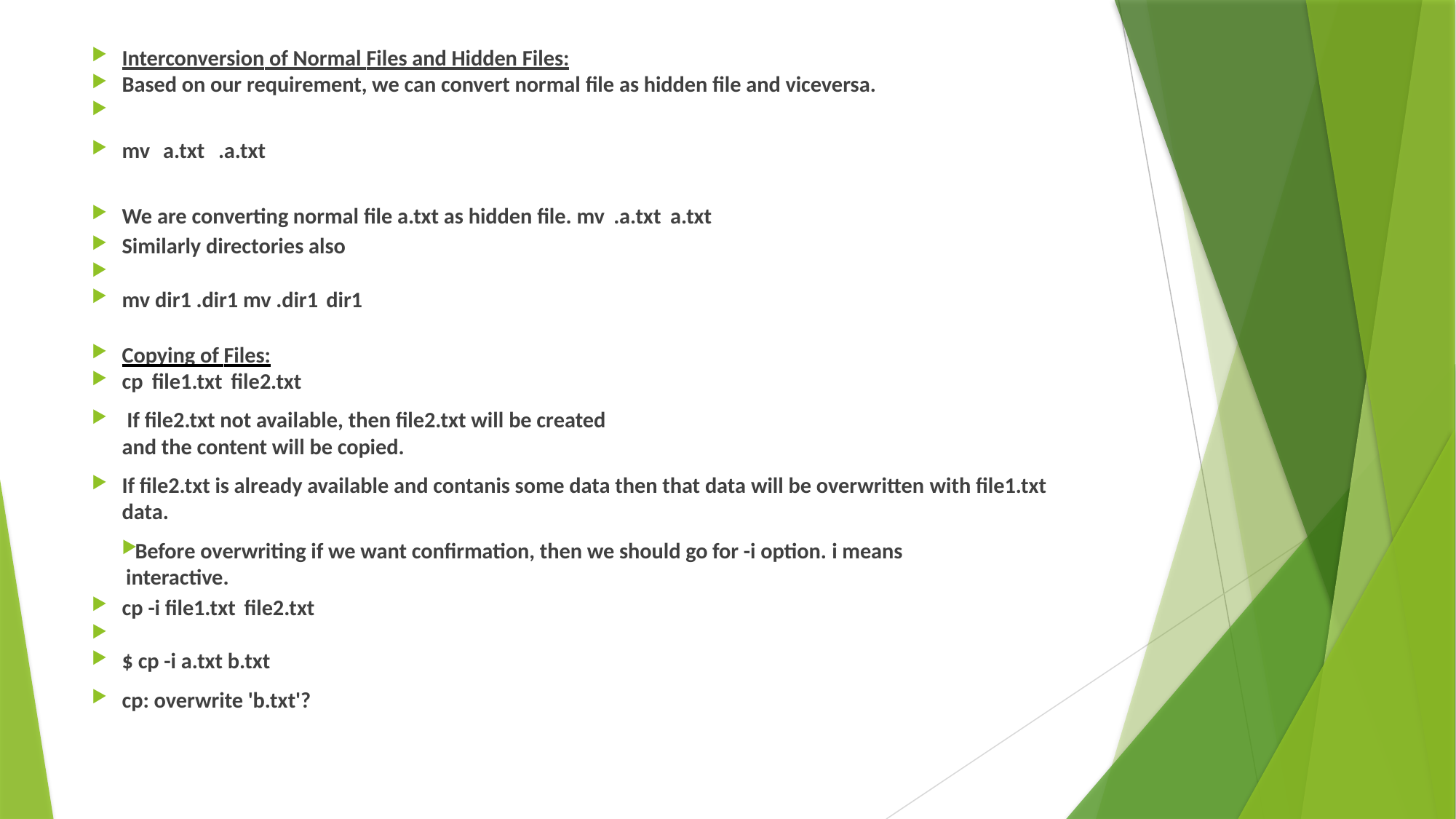

Interconversion of Normal Files and Hidden Files:
Based on our requirement, we can convert normal file as hidden file and viceversa.

mv a.txt	.a.txt
We are converting normal file a.txt as hidden file. mv .a.txt a.txt
Similarly directories also

mv dir1 .dir1 mv .dir1 dir1

Copying of Files:
cp file1.txt file2.txt
 If file2.txt not available, then file2.txt will be created and the content will be copied.
If file2.txt is already available and contanis some data then that data will be overwritten with file1.txt data.
Before overwriting if we want confirmation, then we should go for -i option. i means interactive.
cp -i file1.txt file2.txt

$ cp -i a.txt b.txt
cp: overwrite 'b.txt'?